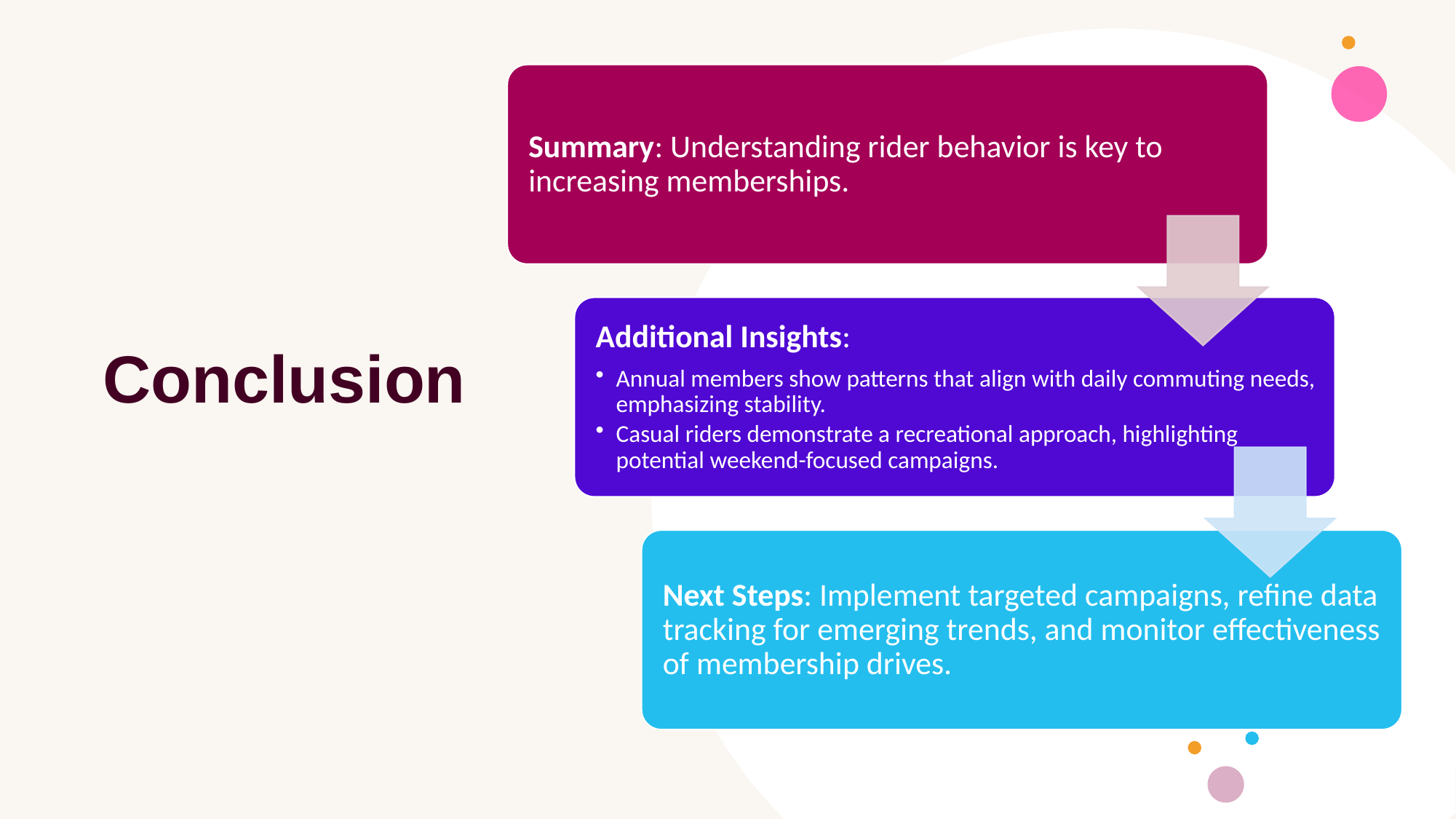

Summary: Understanding rider behavior is key to increasing memberships.
Additional Insights:
Annual members show patterns that align with daily commuting needs, emphasizing stability.
Casual riders demonstrate a recreational approach, highlighting potential weekend-focused campaigns.
Next Steps: Implement targeted campaigns, refine data tracking for emerging trends, and monitor effectiveness of membership drives.

# Conclusion